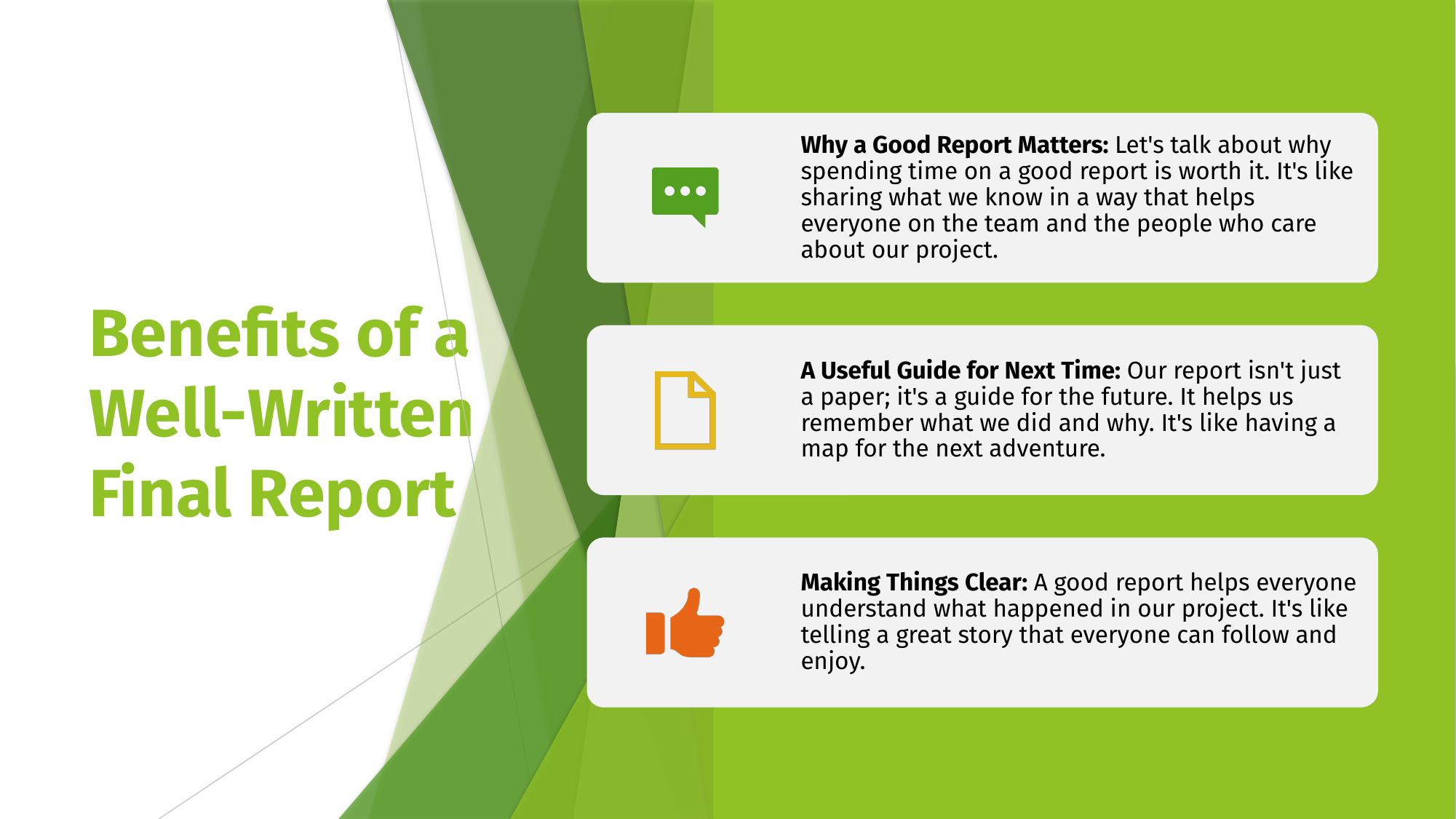

Why a Good Report Matters: Let's talk about why spending time on a good report is worth it. It's like sharing what we know in a way that helps everyone on the team and the people who care about our project.
A Useful Guide for Next Time: Our report isn't just a paper; it's a guide for the future. It helps us remember what we did and why. It's like having a map for the next adventure.
Making Things Clear: A good report helps everyone understand what happened in our project. It's like telling a great story that everyone can follow and enjoy.
# Benefits of a Well-Written Final Report